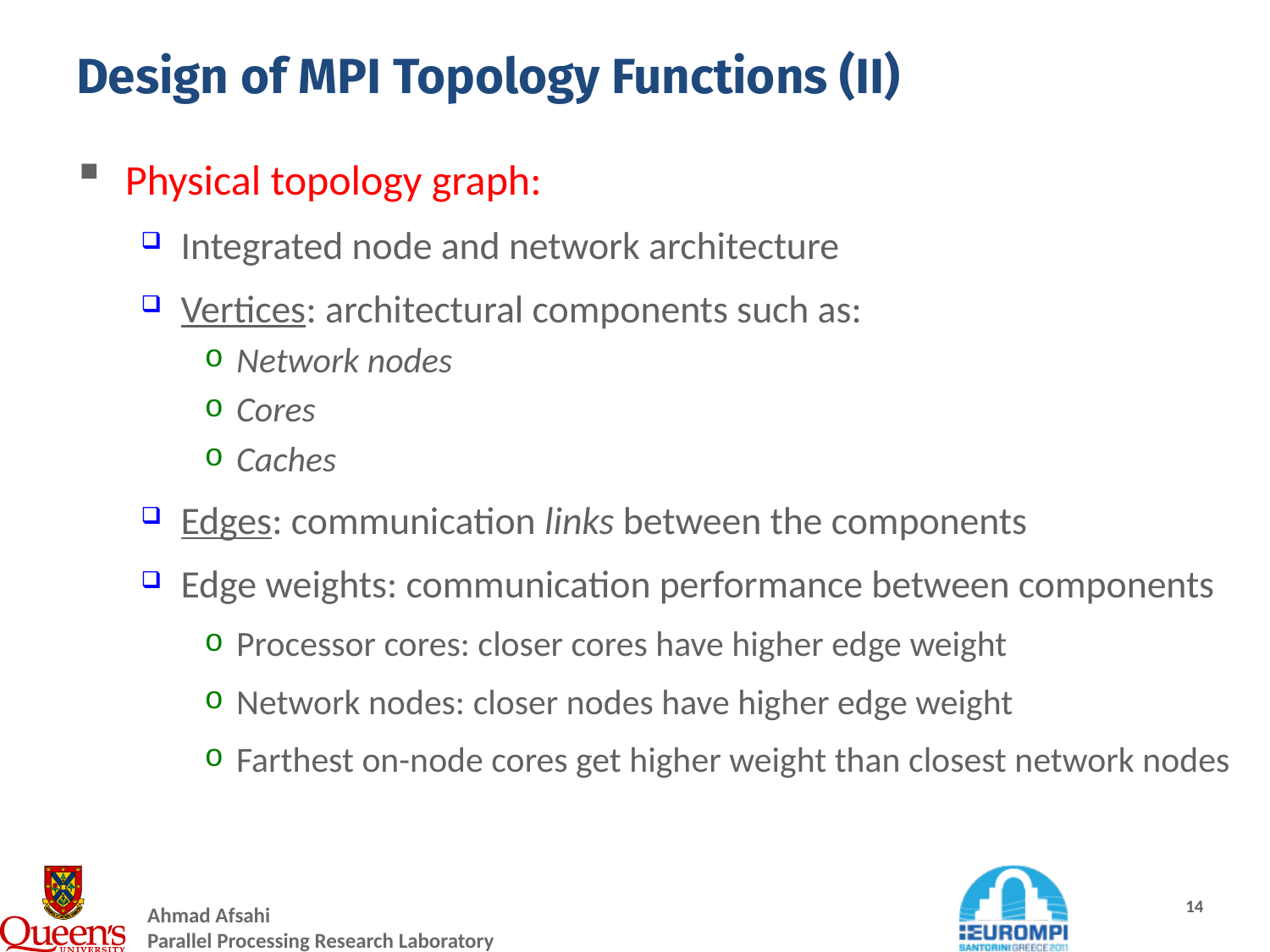

# Design of MPI Topology Functions (II)
Physical topology graph:
Integrated node and network architecture
Vertices: architectural components such as:
Network nodes
Cores
Caches
Edges: communication links between the components
Edge weights: communication performance between components
Processor cores: closer cores have higher edge weight
Network nodes: closer nodes have higher edge weight
Farthest on-node cores get higher weight than closest network nodes